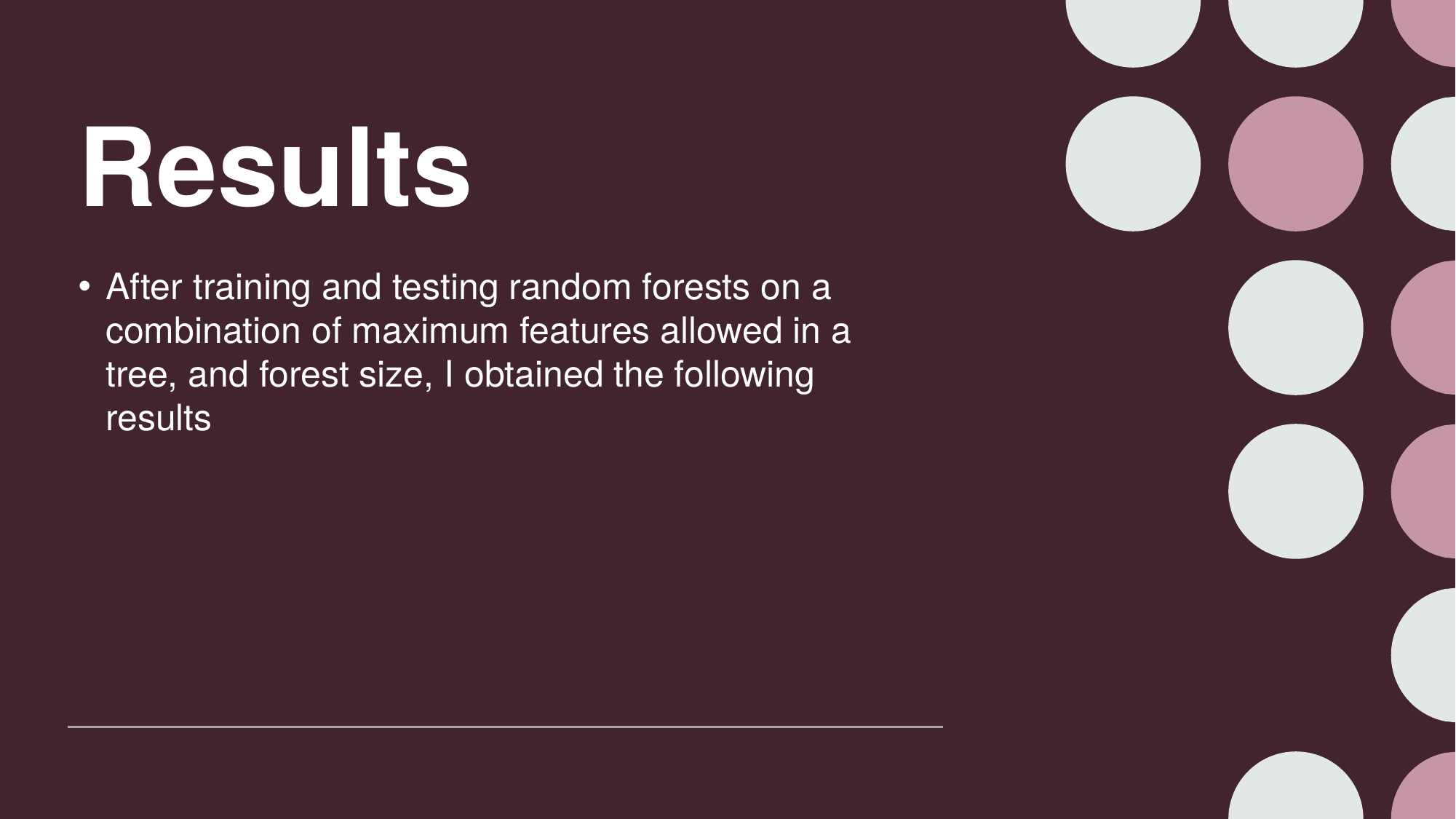

# Results
After training and testing random forests on a combination of maximum features allowed in a tree, and forest size, I obtained the following results